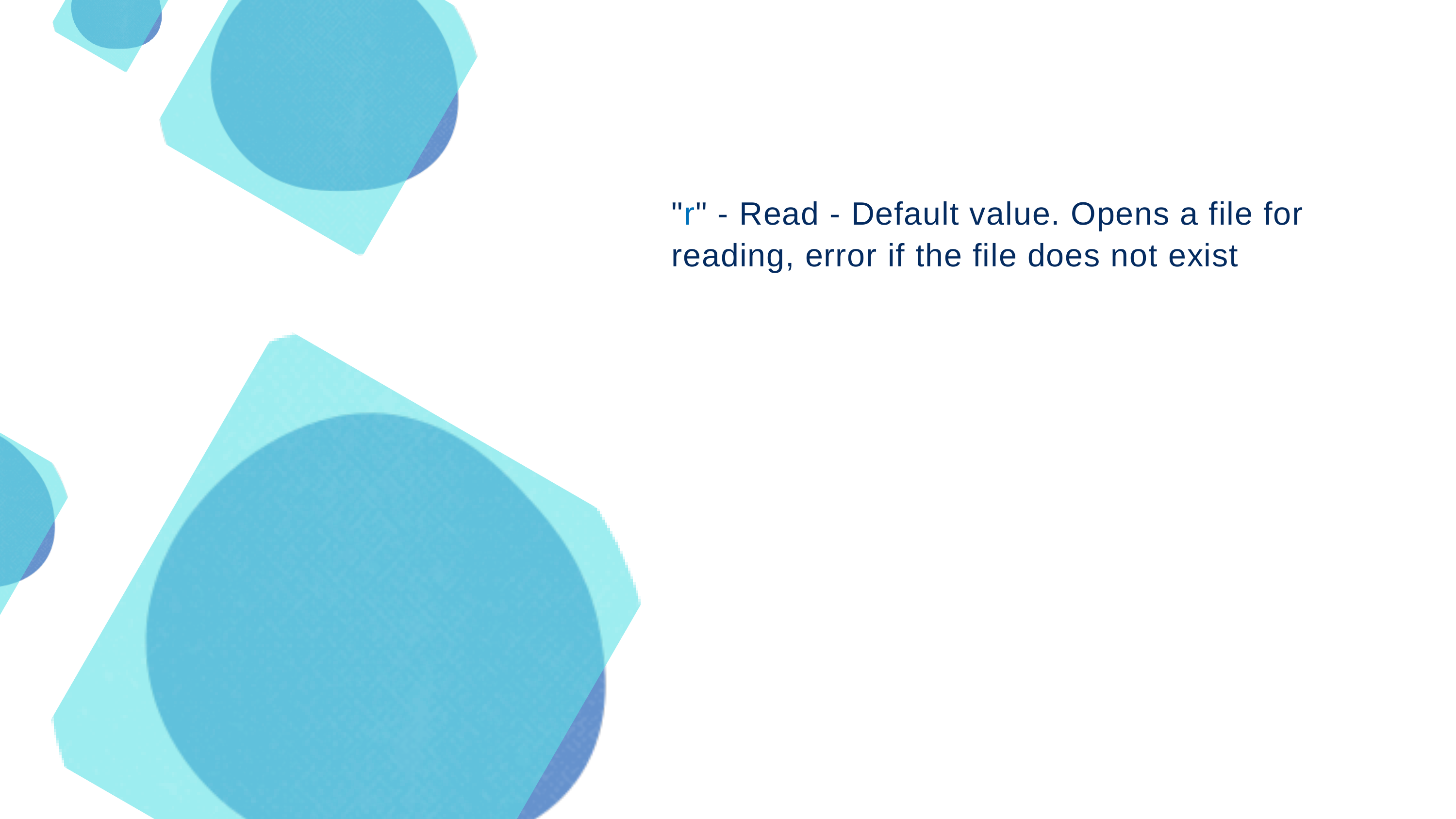

"r" - Read - Default value. Opens a file for reading, error if the file does not exist